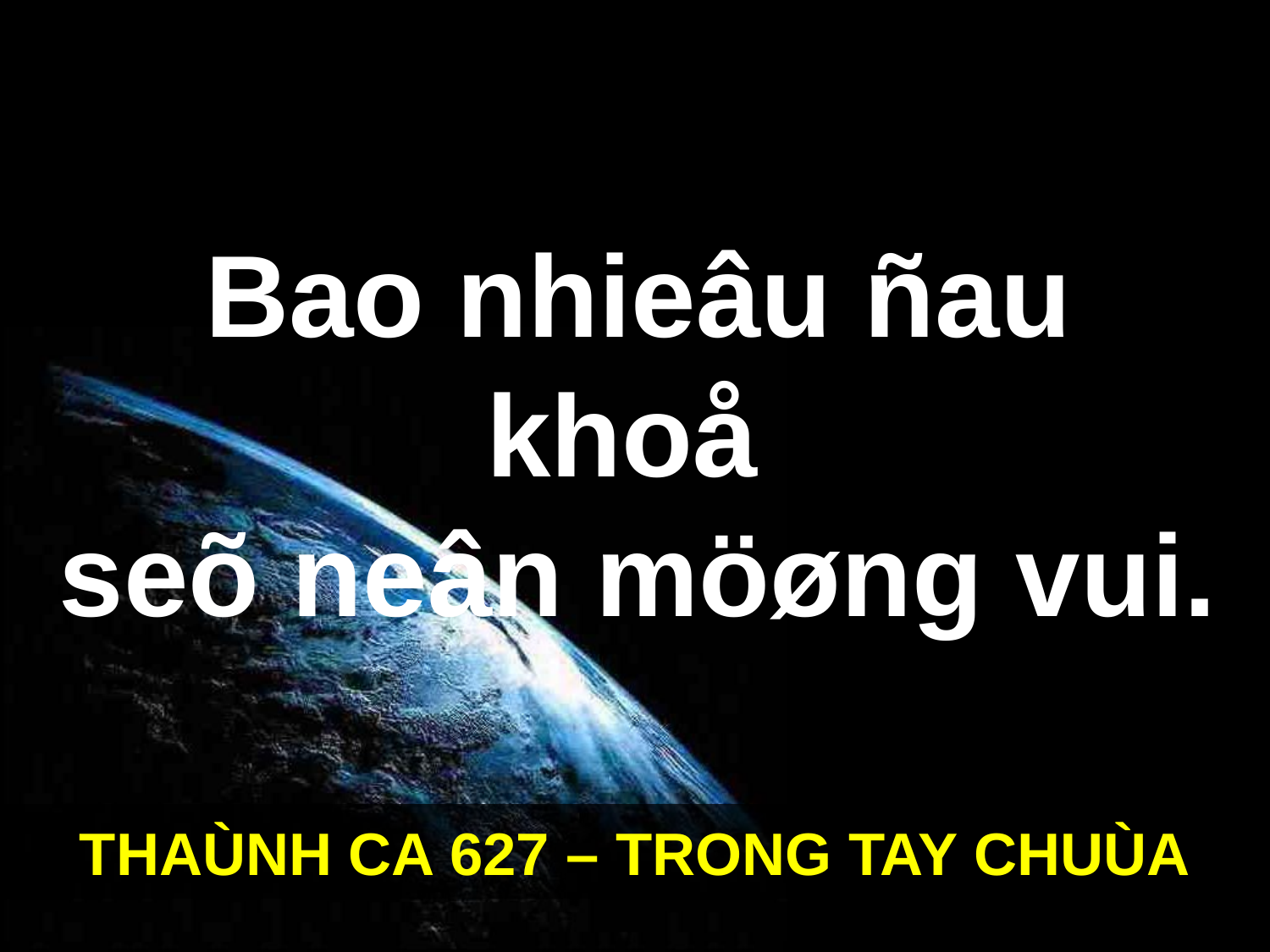

# Bao nhieâu ñau khoå seõ neân möøng vui.
THAÙNH CA 627 – TRONG TAY CHUÙA